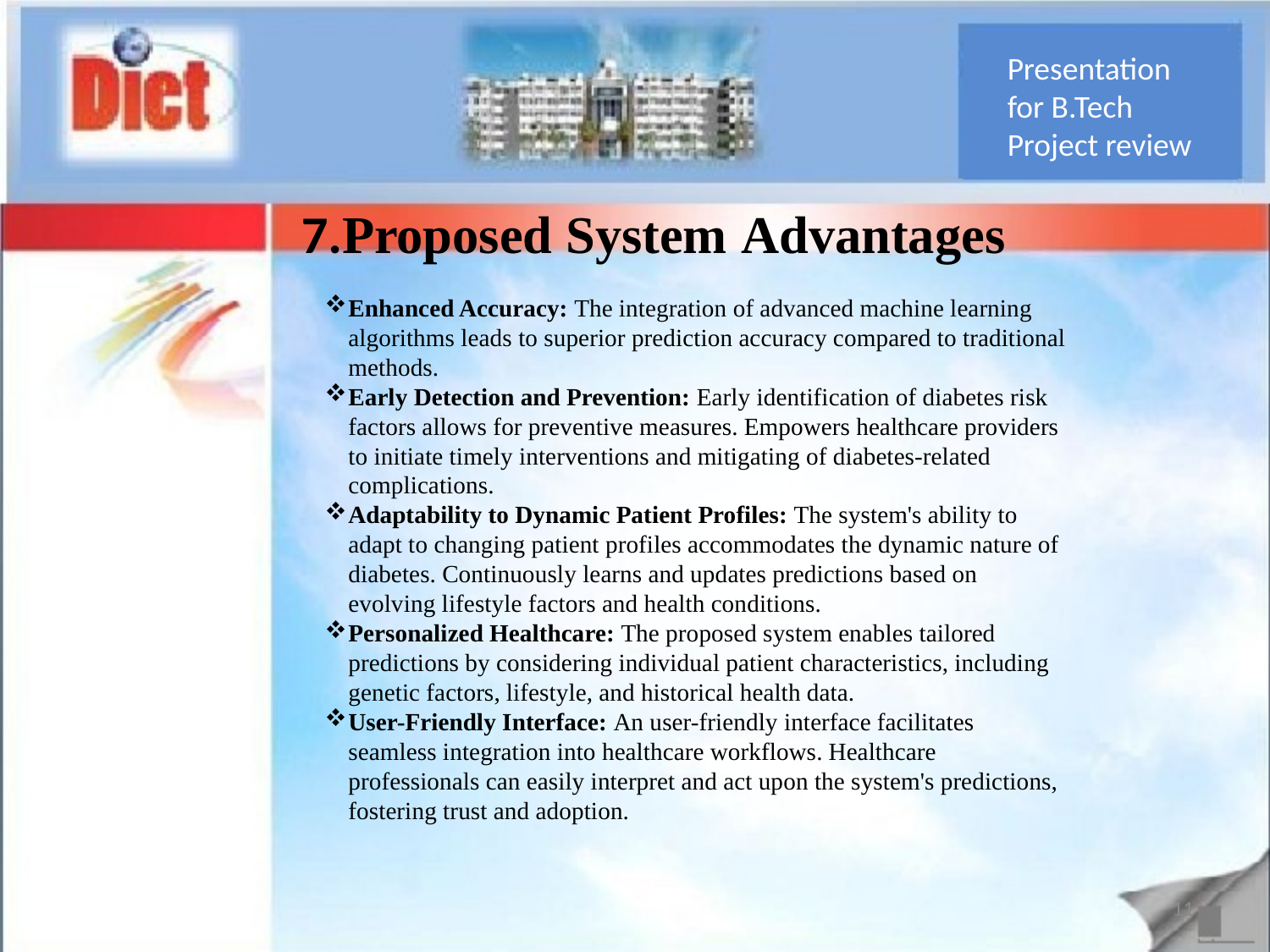

Presentation for B.Tech Project review
  7.Proposed System Advantages
Enhanced Accuracy: The integration of advanced machine learning algorithms leads to superior prediction accuracy compared to traditional methods.
Early Detection and Prevention: Early identification of diabetes risk factors allows for preventive measures. Empowers healthcare providers to initiate timely interventions and mitigating of diabetes-related complications.
Adaptability to Dynamic Patient Profiles: The system's ability to adapt to changing patient profiles accommodates the dynamic nature of diabetes. Continuously learns and updates predictions based on evolving lifestyle factors and health conditions.
Personalized Healthcare: The proposed system enables tailored predictions by considering individual patient characteristics, including genetic factors, lifestyle, and historical health data.
User-Friendly Interface: An user-friendly interface facilitates seamless integration into healthcare workflows. Healthcare professionals can easily interpret and act upon the system's predictions, fostering trust and adoption.
11